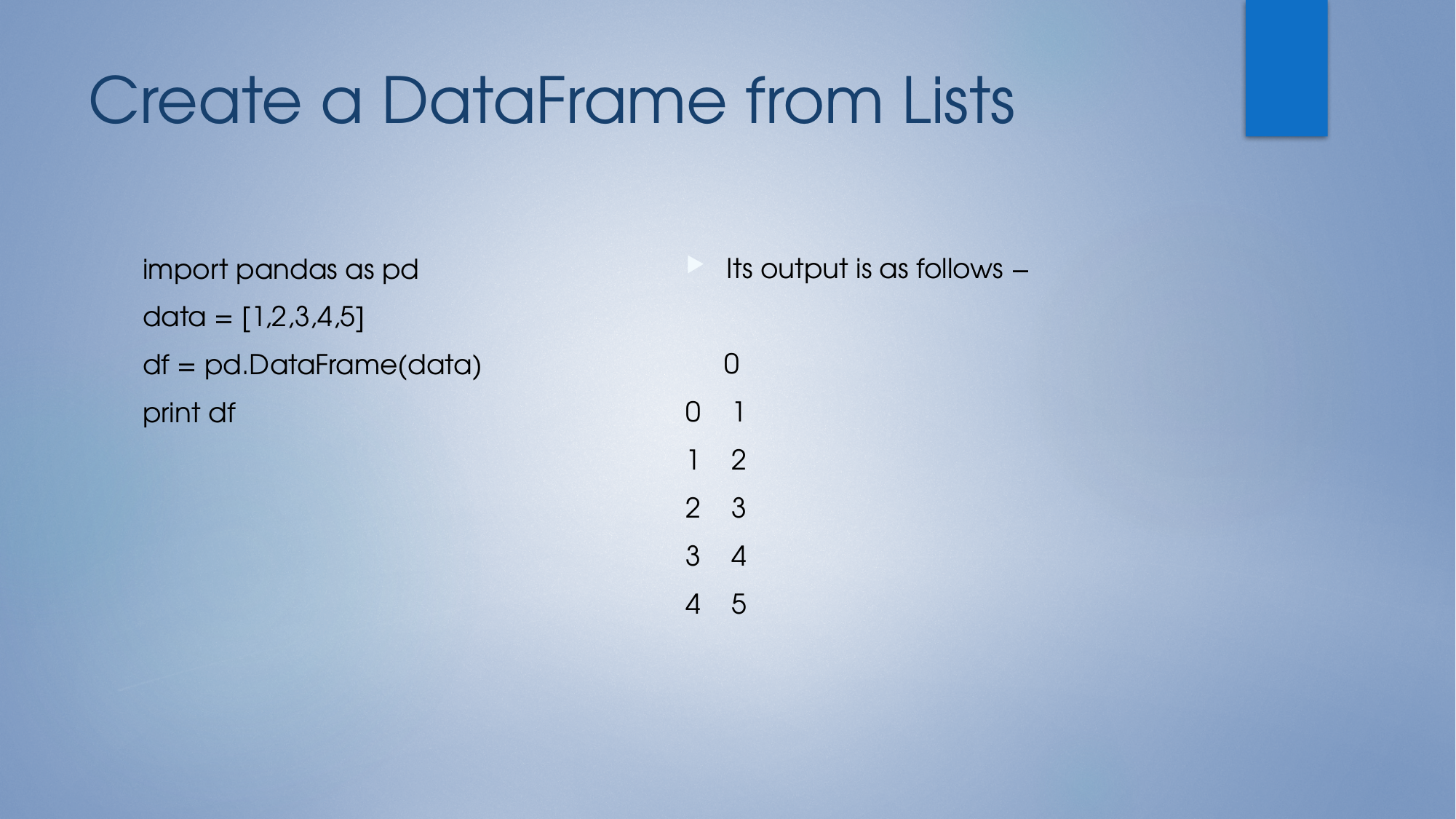

# Create a DataFrame from Lists
Its output is as follows −

     0
0    1
1    2
2    3
3    4
4    5
import pandas as pd
data = [1,2,3,4,5]
df = pd.DataFrame(data)
print df